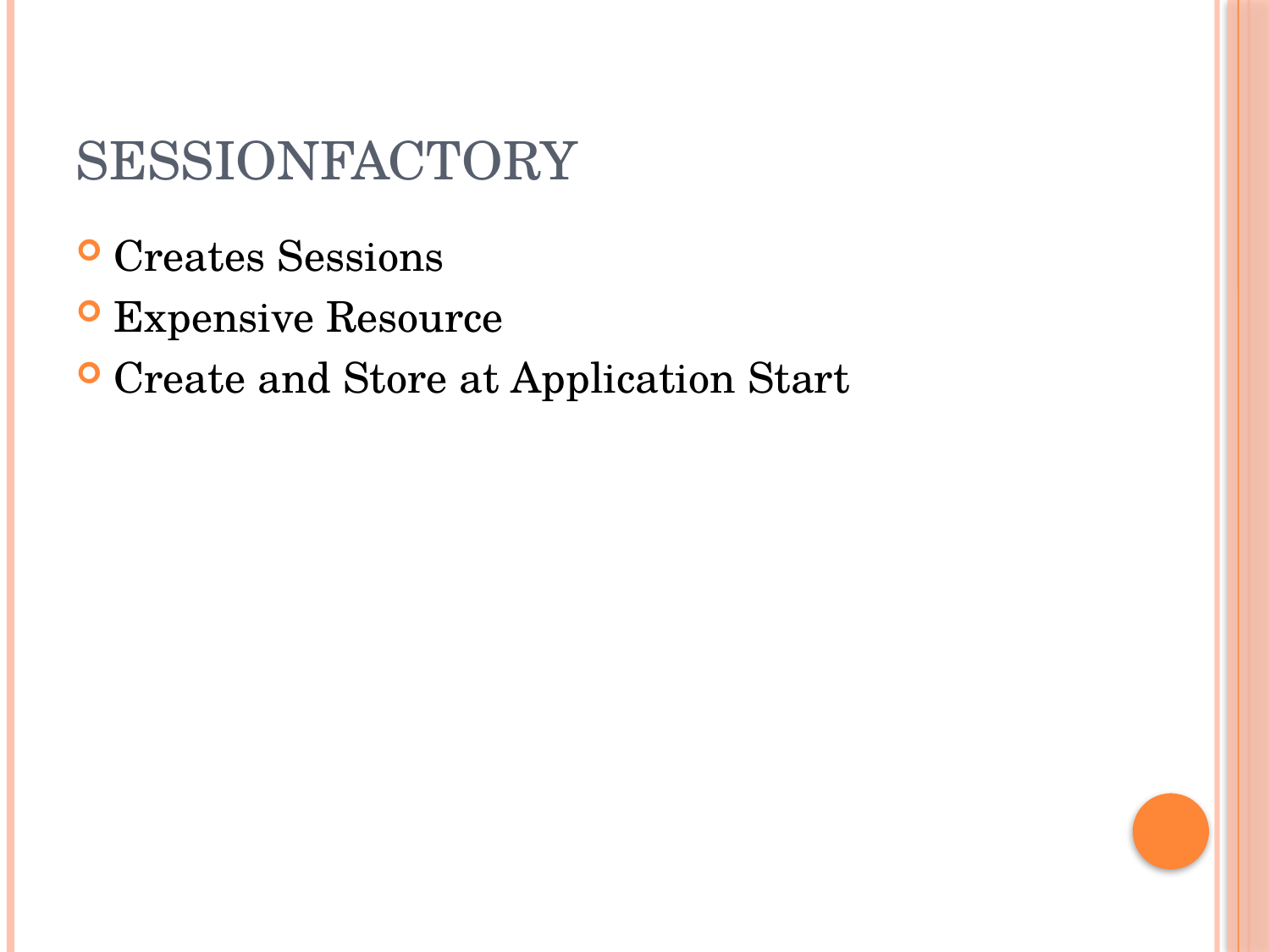

# SessionFactory
Creates Sessions
Expensive Resource
Create and Store at Application Start